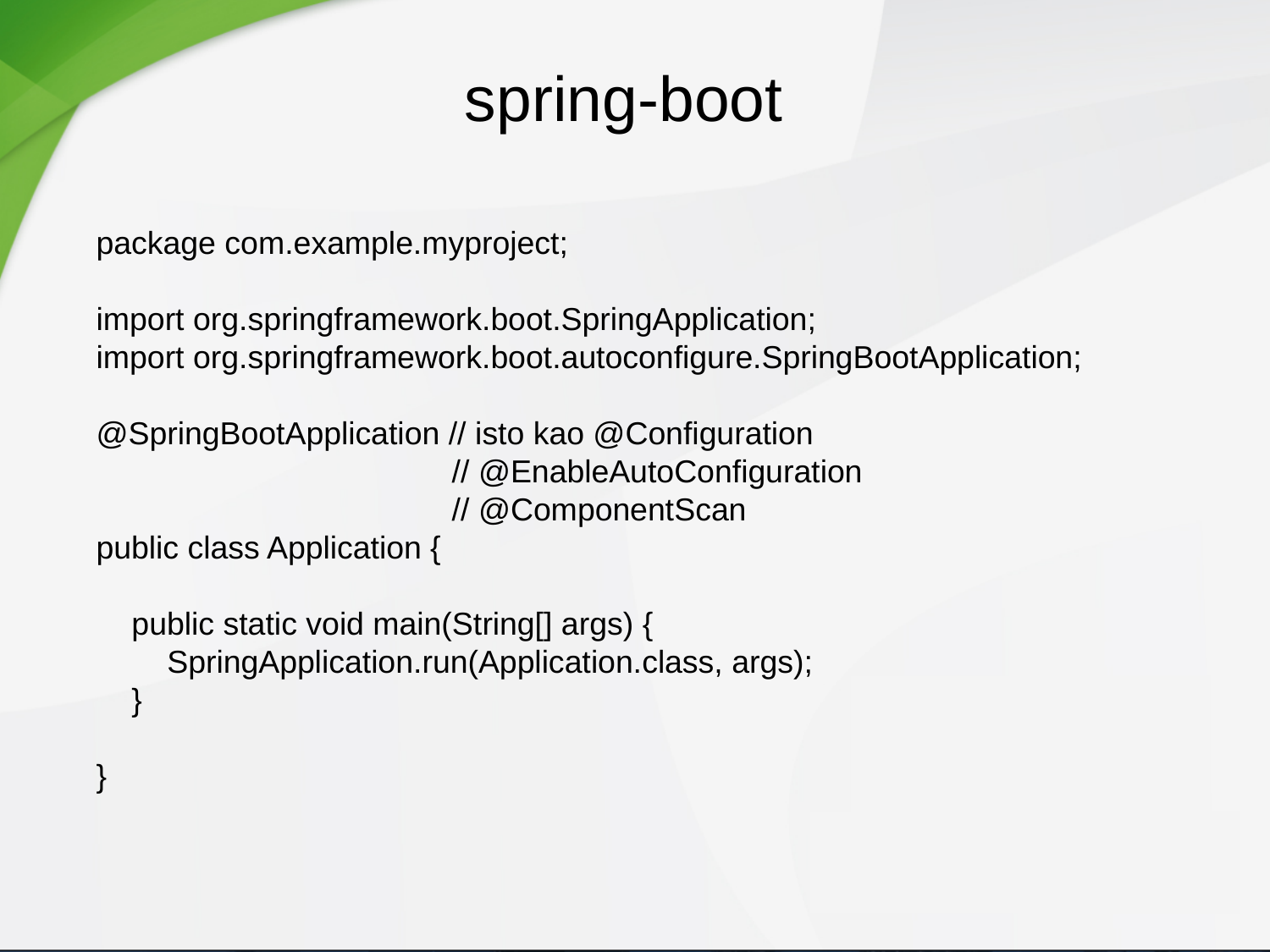

spring-boot
package com.example.myproject;
import org.springframework.boot.SpringApplication;
import org.springframework.boot.autoconfigure.SpringBootApplication;
@SpringBootApplication // isto kao @Configuration
                                        // @EnableAutoConfiguration
                                        // @ComponentScan
public class Application {
    public static void main(String[] args) {
        SpringApplication.run(Application.class, args);
    }
}